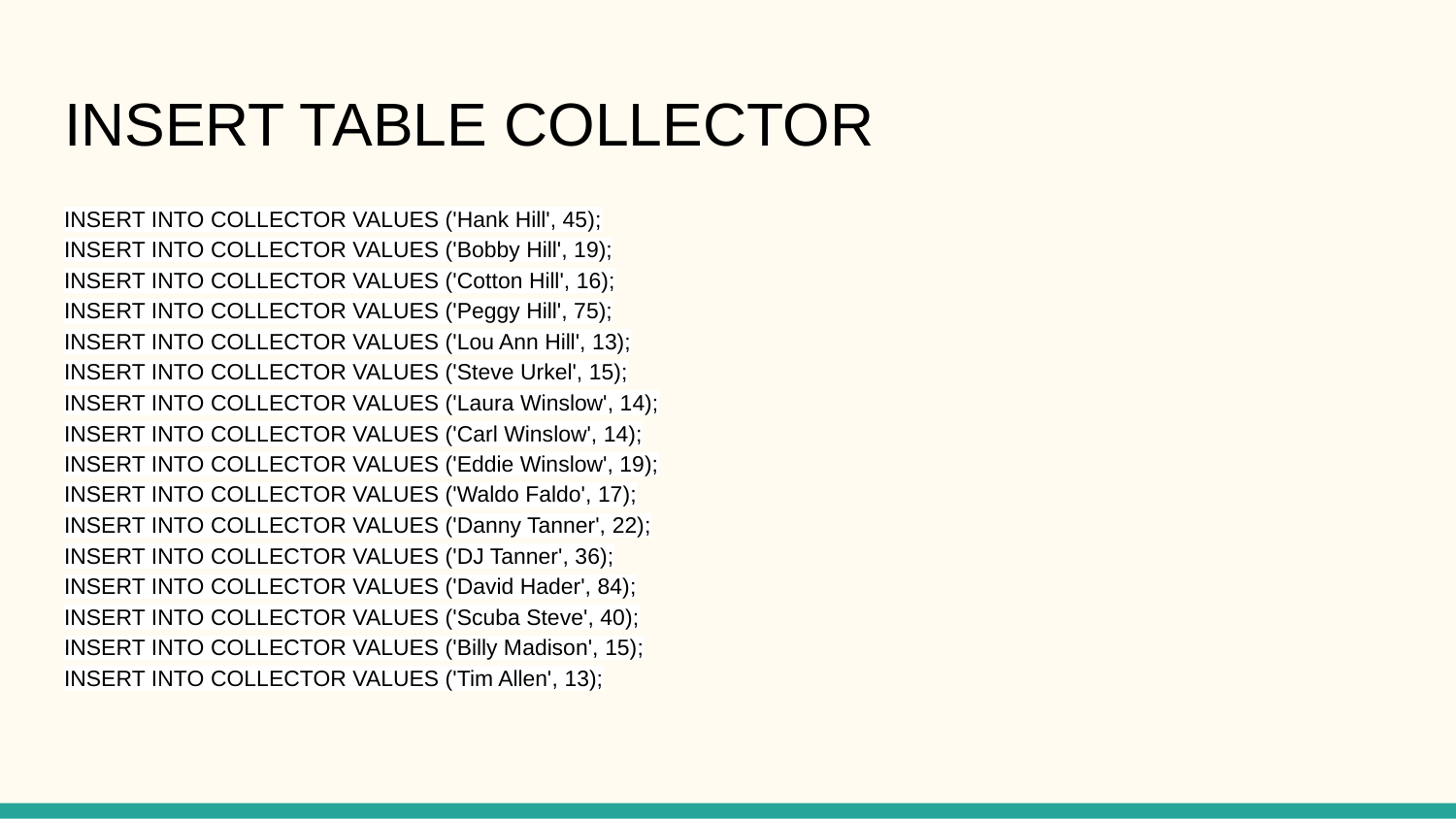

# INSERT TABLE COLLECTOR
INSERT INTO COLLECTOR VALUES ('Hank Hill', 45);
INSERT INTO COLLECTOR VALUES ('Bobby Hill', 19);
INSERT INTO COLLECTOR VALUES ('Cotton Hill', 16);
INSERT INTO COLLECTOR VALUES ('Peggy Hill', 75);
INSERT INTO COLLECTOR VALUES ('Lou Ann Hill', 13);
INSERT INTO COLLECTOR VALUES ('Steve Urkel', 15);
INSERT INTO COLLECTOR VALUES ('Laura Winslow', 14);
INSERT INTO COLLECTOR VALUES ('Carl Winslow', 14);
INSERT INTO COLLECTOR VALUES ('Eddie Winslow', 19);
INSERT INTO COLLECTOR VALUES ('Waldo Faldo', 17);
INSERT INTO COLLECTOR VALUES ('Danny Tanner', 22);
INSERT INTO COLLECTOR VALUES ('DJ Tanner', 36);
INSERT INTO COLLECTOR VALUES ('David Hader', 84);
INSERT INTO COLLECTOR VALUES ('Scuba Steve', 40);
INSERT INTO COLLECTOR VALUES ('Billy Madison', 15);
INSERT INTO COLLECTOR VALUES ('Tim Allen', 13);